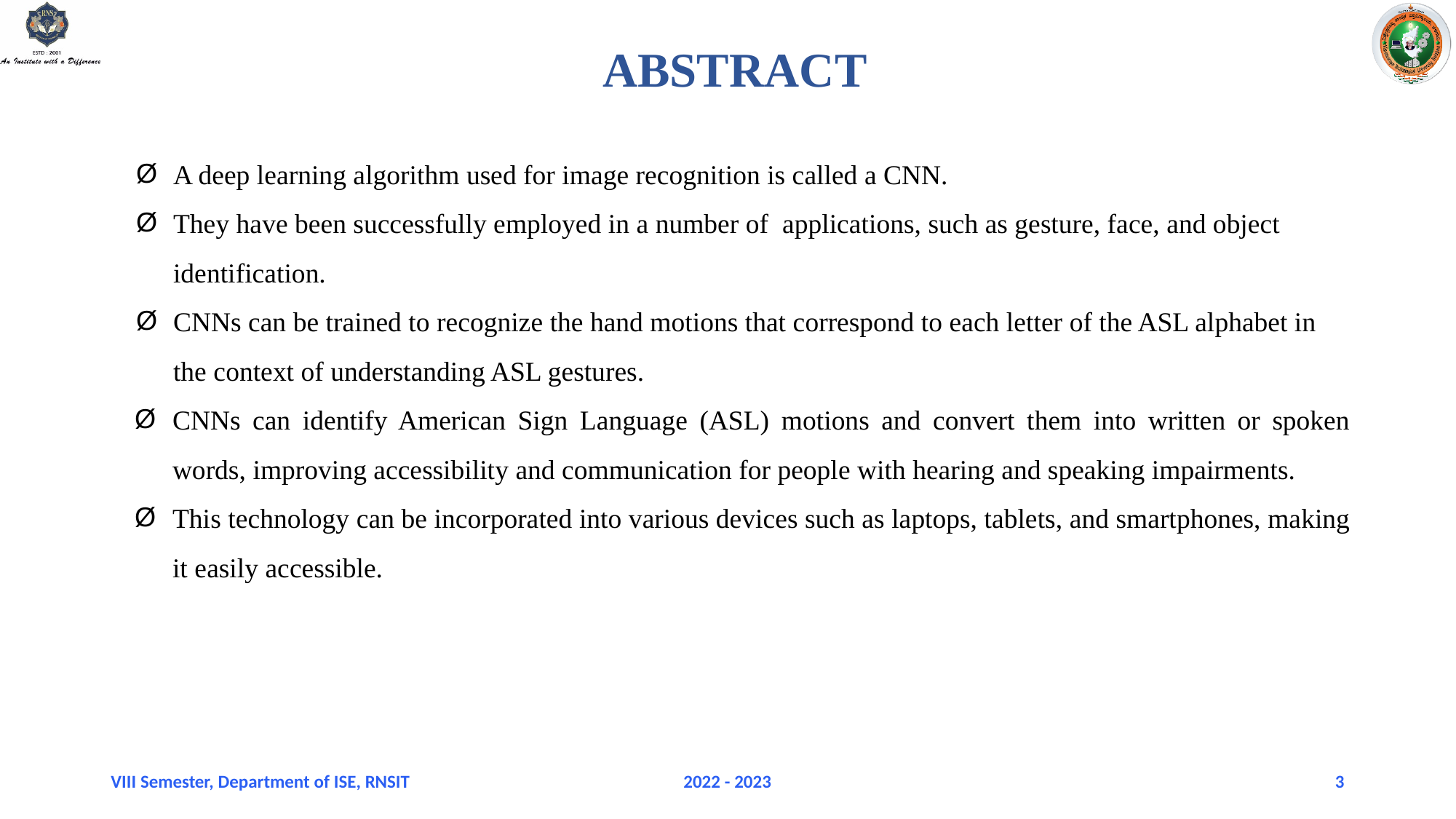

# ABSTRACT
A deep learning algorithm used for image recognition is called a CNN.
They have been successfully employed in a number of  applications, such as gesture, face, and object identification.
CNNs can be trained to recognize the hand motions that correspond to each letter of the ASL alphabet in the context of understanding ASL gestures.
CNNs can identify American Sign Language (ASL) motions and convert them into written or spoken words, improving accessibility and communication for people with hearing and speaking impairments.
This technology can be incorporated into various devices such as laptops, tablets, and smartphones, making it easily accessible.
VIII Semester, Department of ISE, RNSIT
2022 - 2023
3